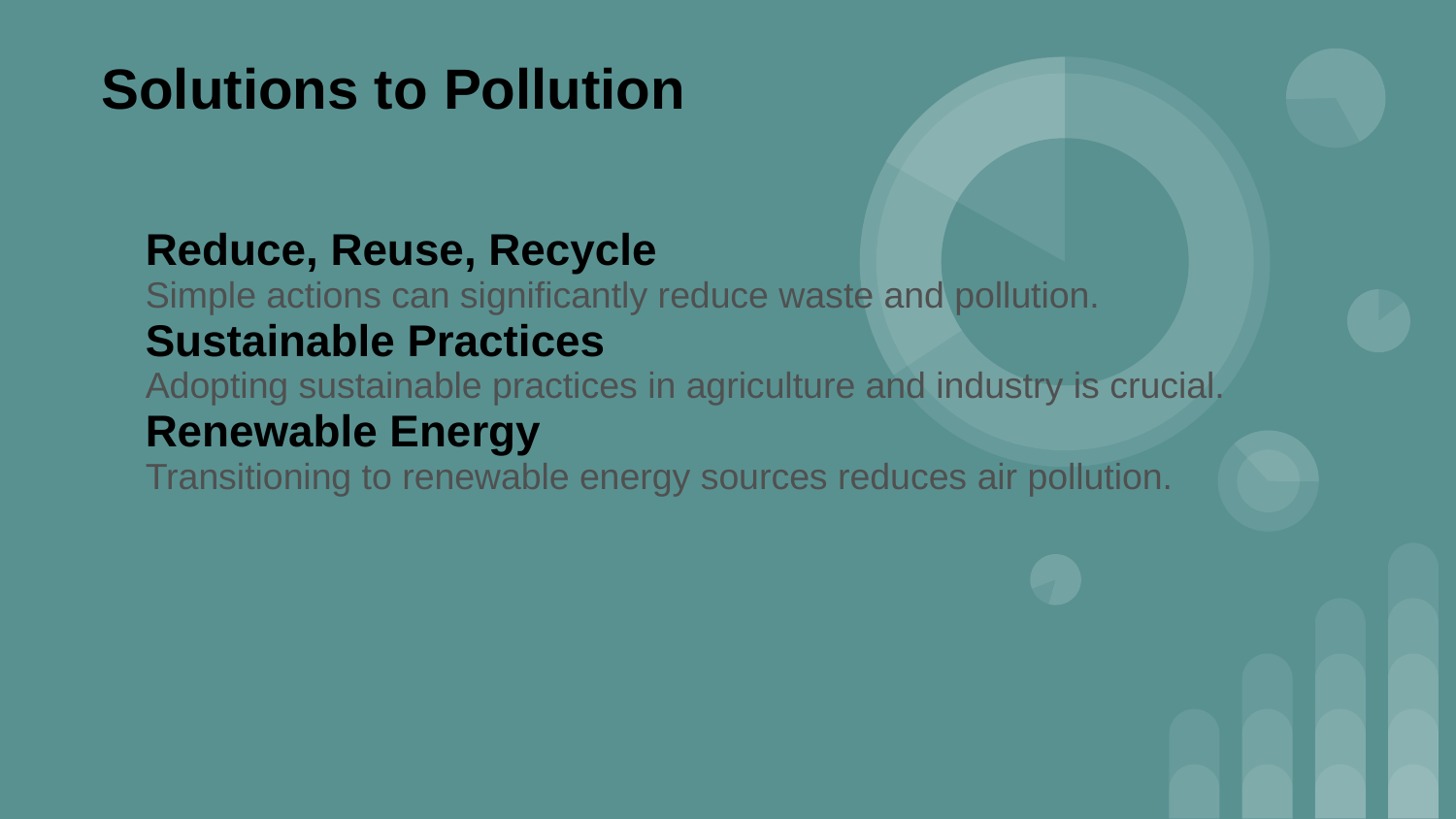

Solutions to Pollution
Reduce, Reuse, Recycle
Simple actions can significantly reduce waste and pollution.
Sustainable Practices
Adopting sustainable practices in agriculture and industry is crucial.
Renewable Energy
Transitioning to renewable energy sources reduces air pollution.